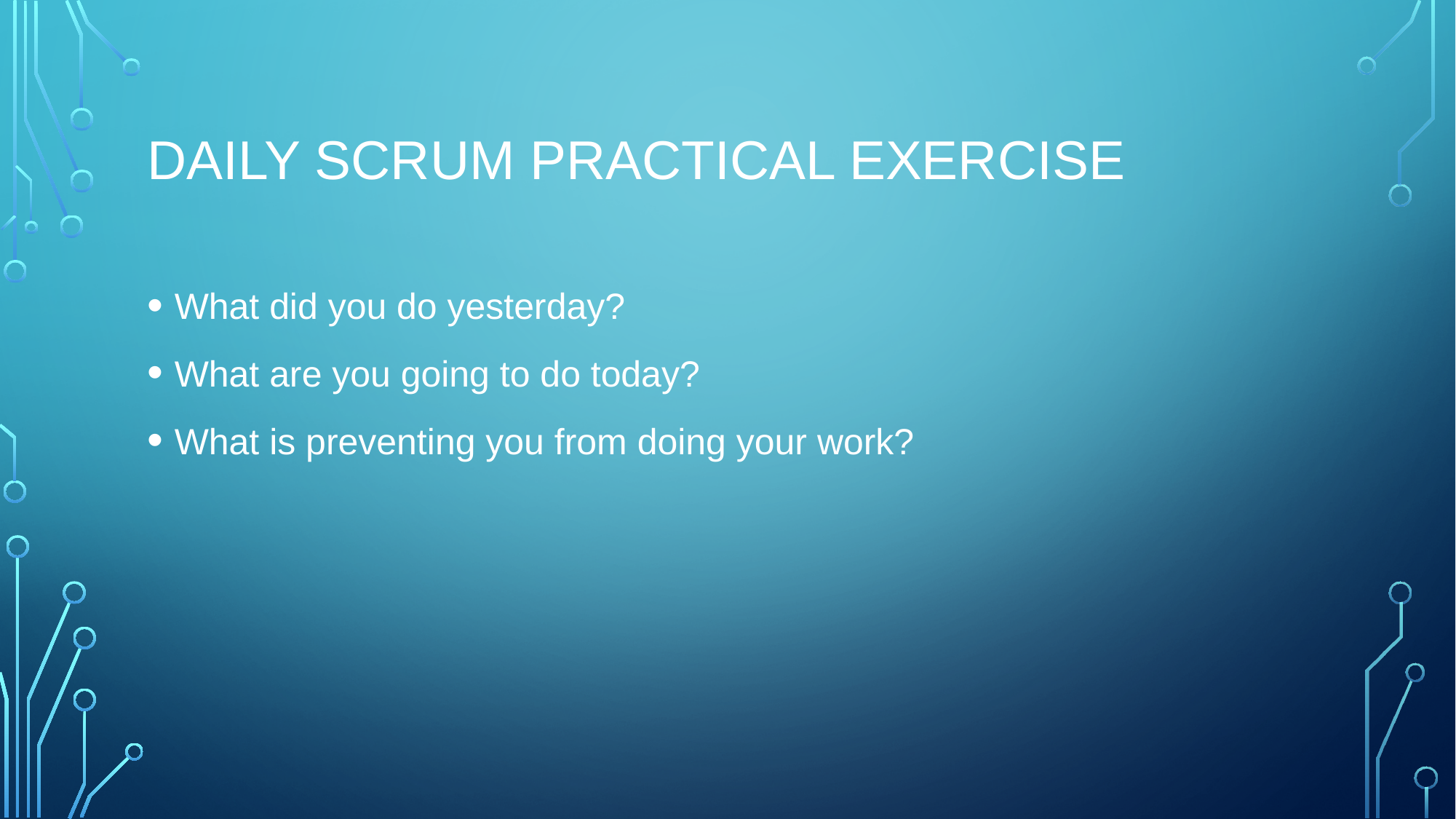

# Daily Scrum Practical exercise
What did you do yesterday?
What are you going to do today?
What is preventing you from doing your work?